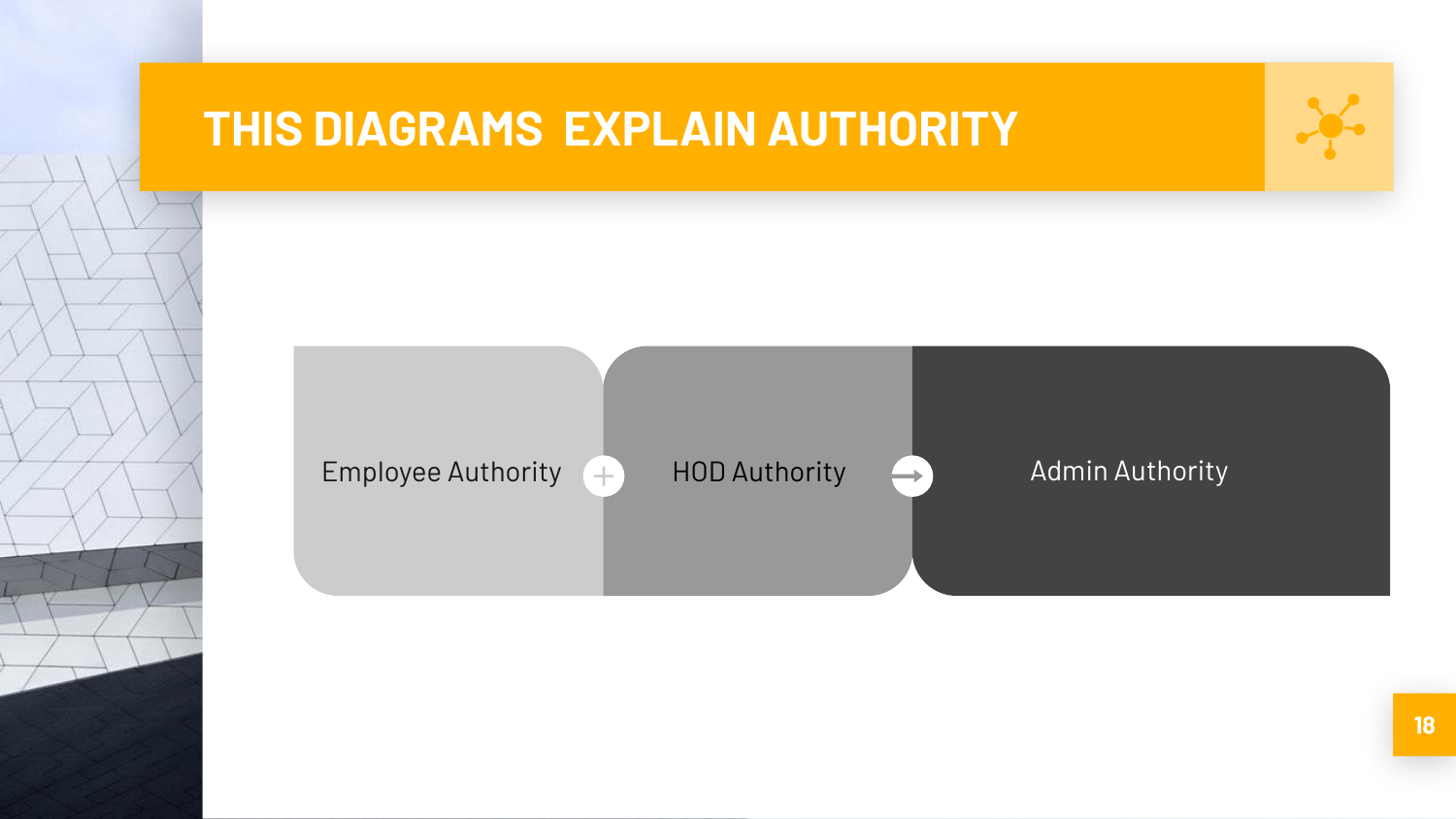

# THIS DIAGRAMS  EXPLAIN AUTHORITY

Employee Authority

Admin Authority
HOD Authority

18